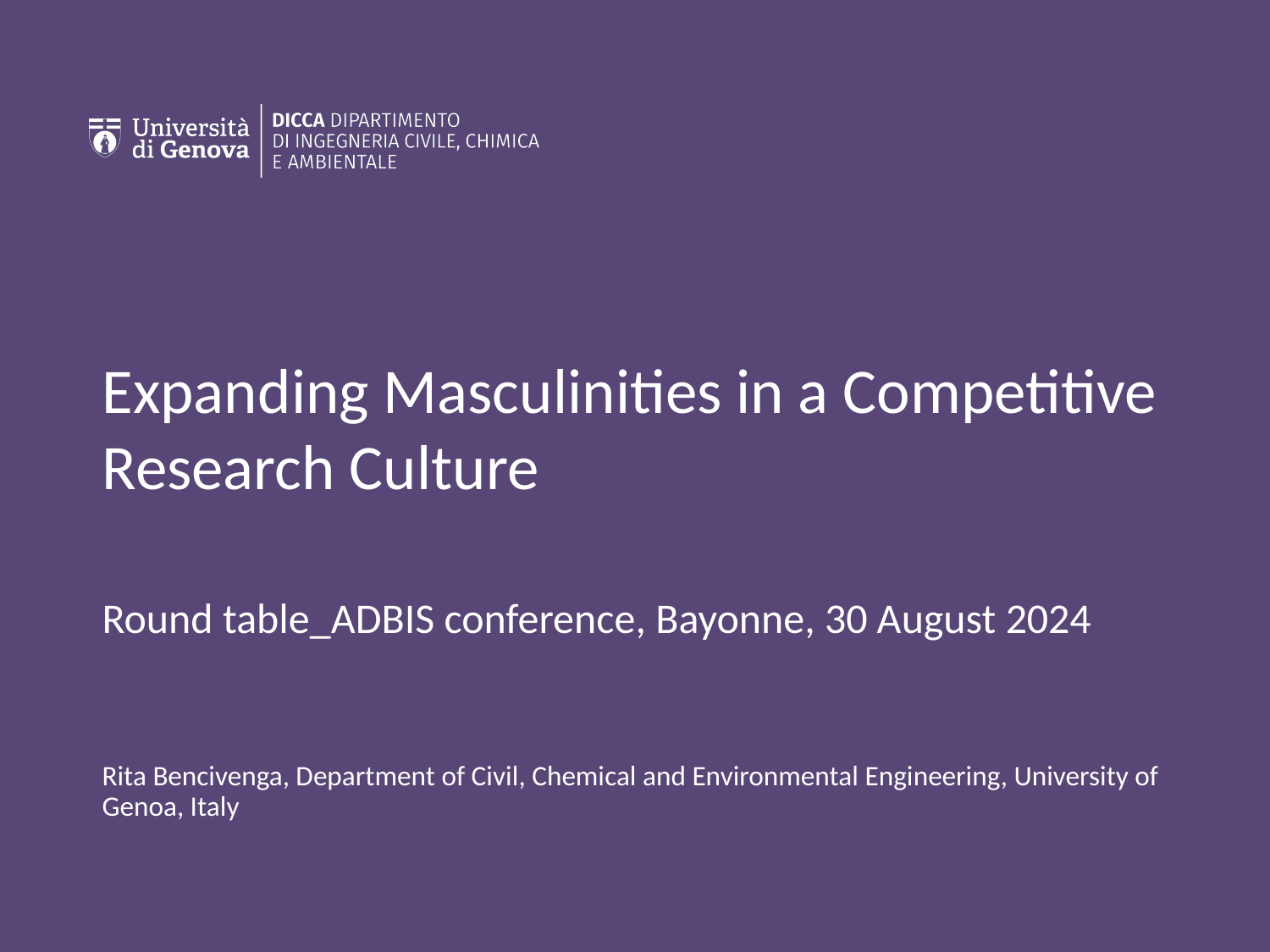

# Expanding Masculinities in a Competitive Research Culture
Round table_ADBIS conference, Bayonne, 30 August 2024
Rita Bencivenga, Department of Civil, Chemical and Environmental Engineering, University of Genoa, Italy